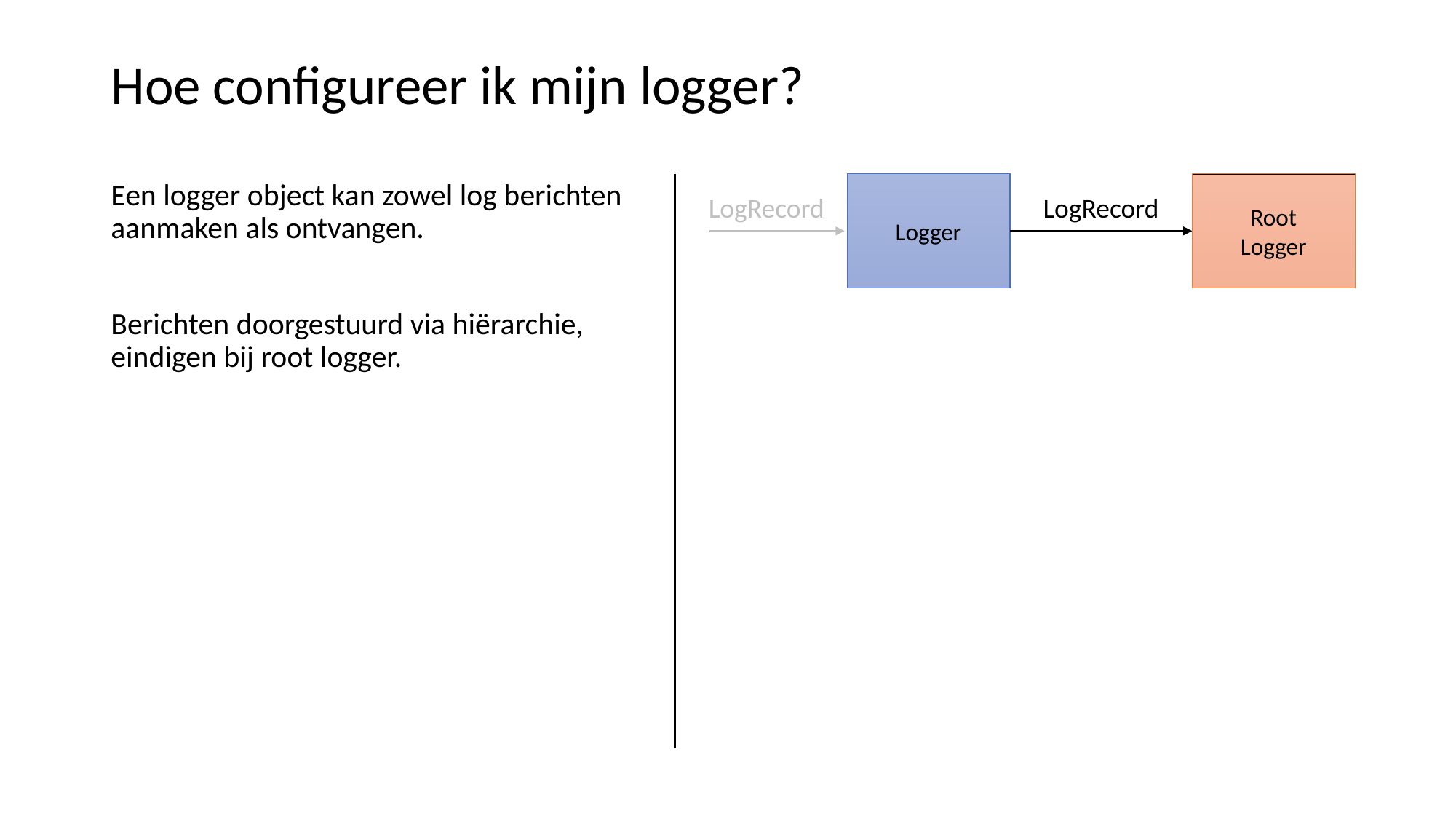

# Hoe configureer ik mijn logger?
Logger
Root
Logger
Een logger object kan zowel log berichten aanmaken als ontvangen.

Berichten doorgestuurd via hiërarchie, eindigen bij root logger.
LogRecord
LogRecord